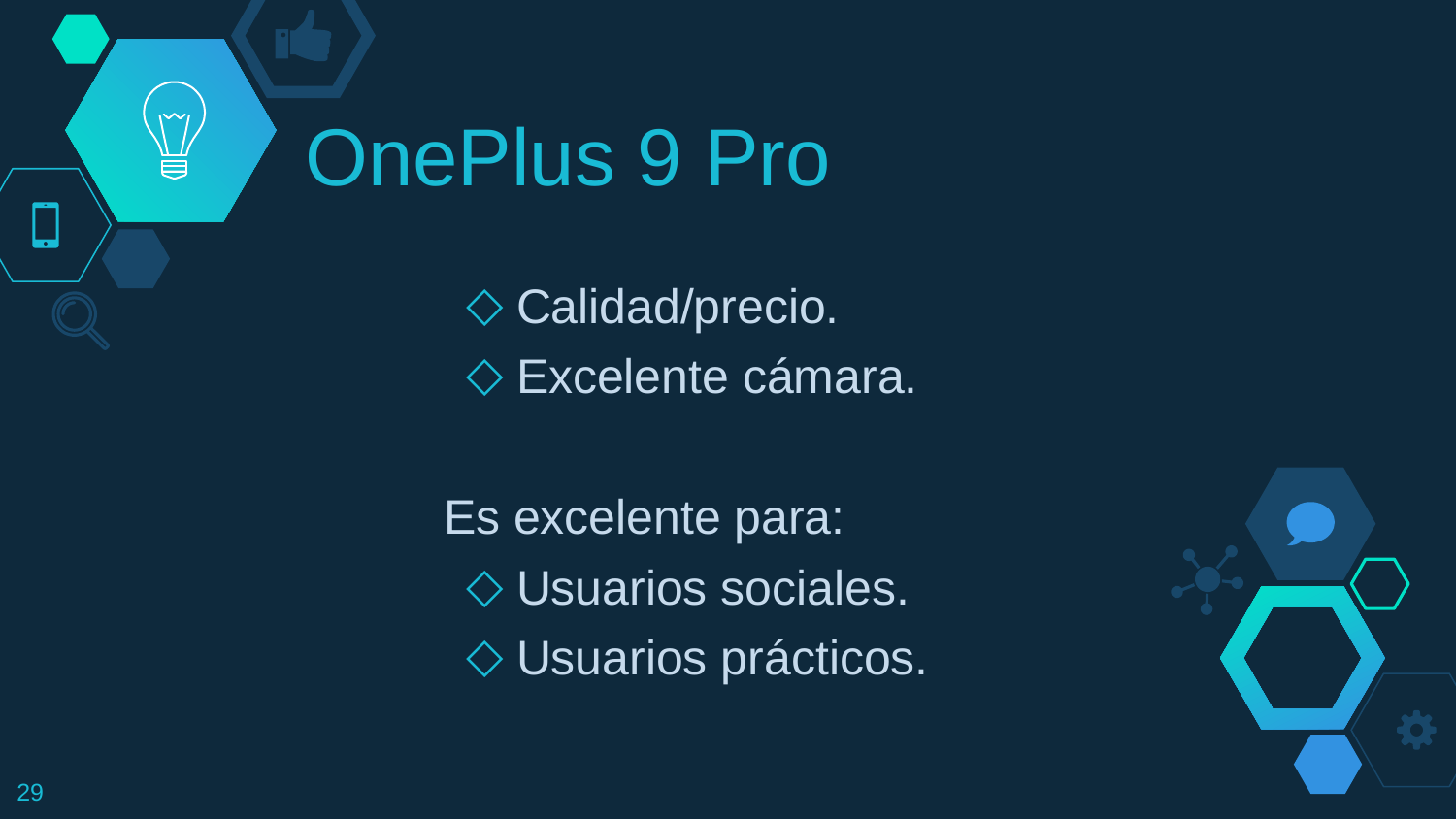

# OnePlus 9 Pro
Calidad/precio.
Excelente cámara.

Es excelente para:
Usuarios sociales.
Usuarios prácticos.
29